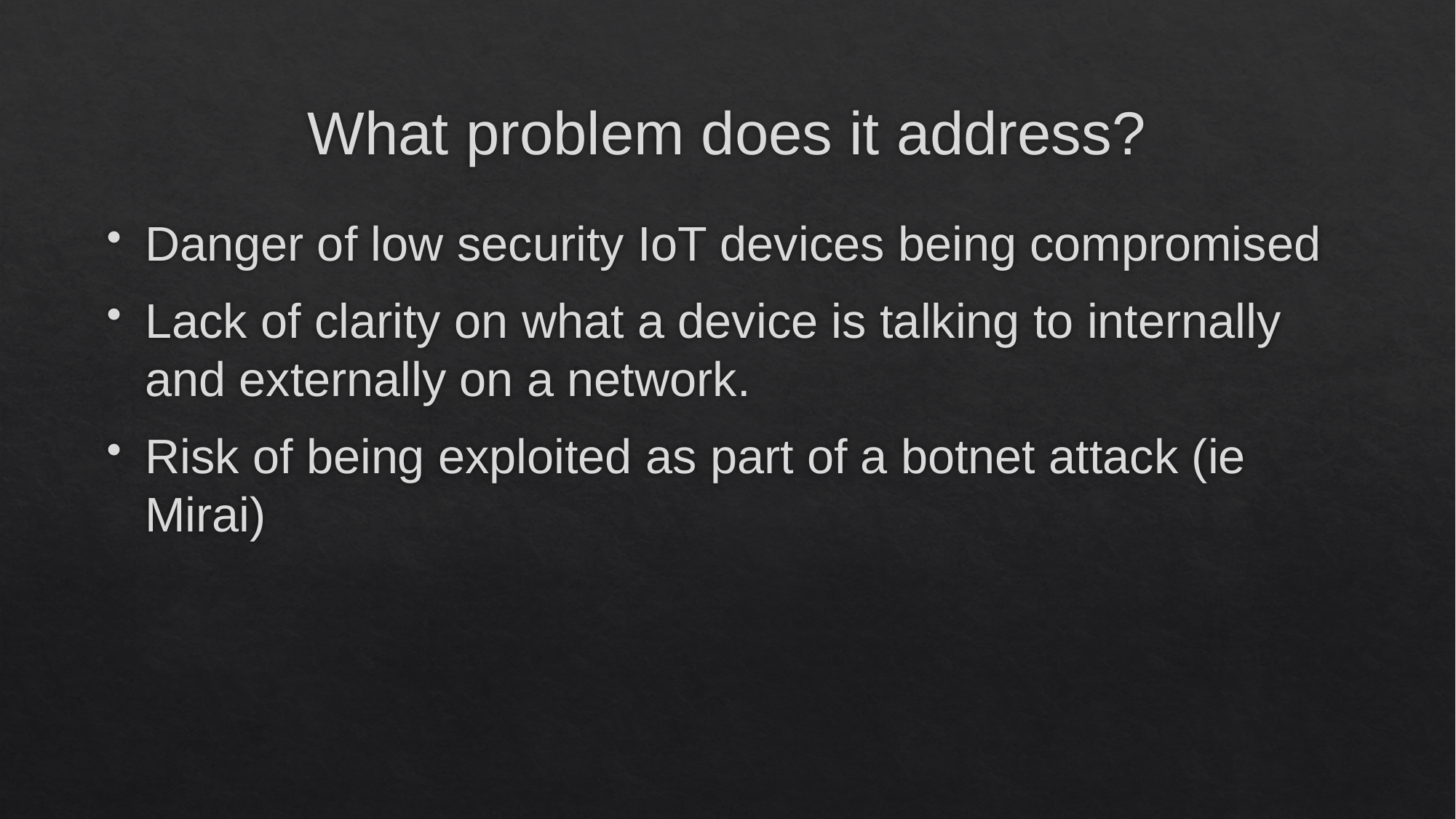

# What problem does it address?
Danger of low security IoT devices being compromised
Lack of clarity on what a device is talking to internally and externally on a network.
Risk of being exploited as part of a botnet attack (ie Mirai)